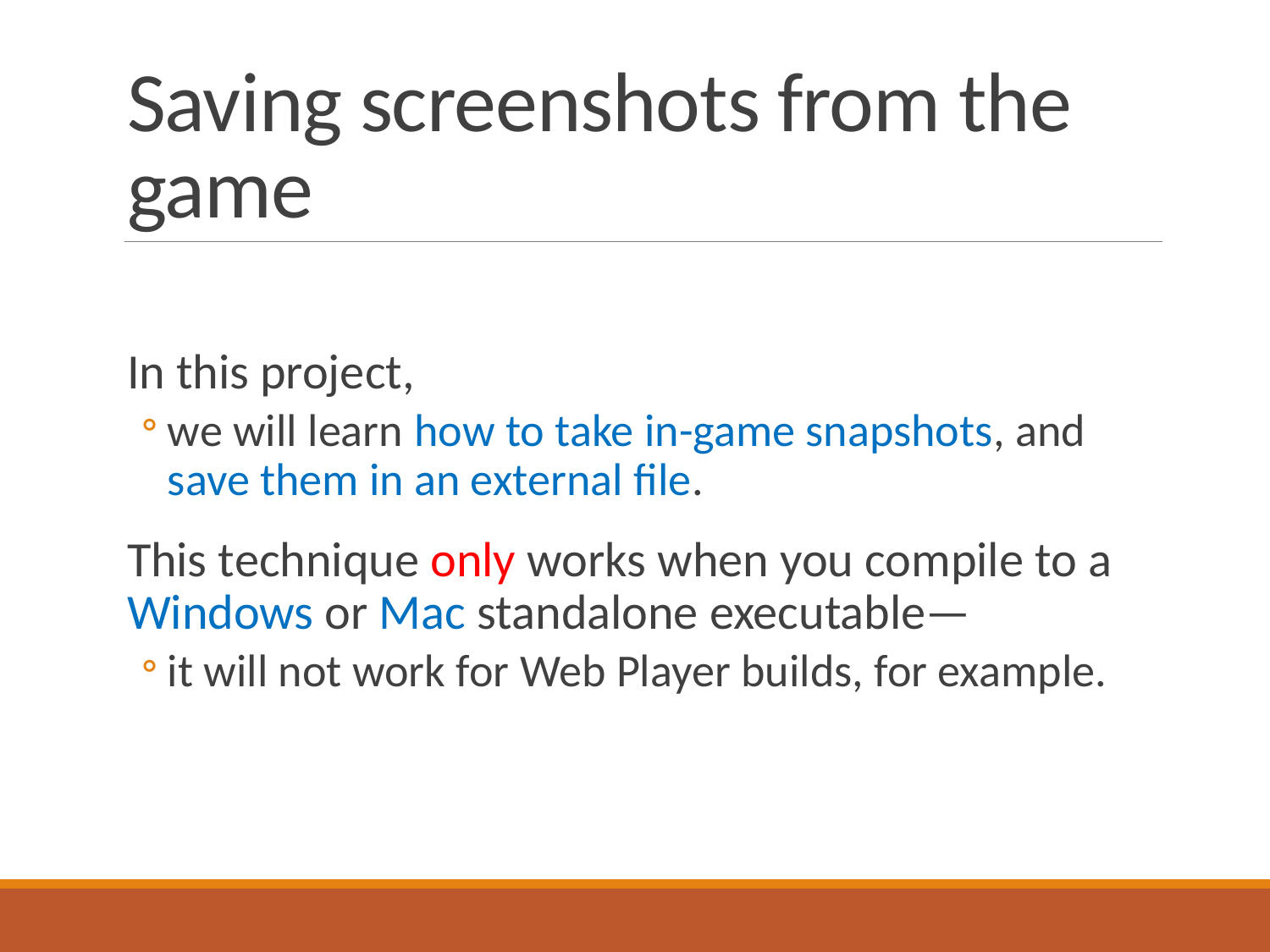

# Saving screenshots from the game

In this project,
we will learn how to take in-game snapshots, and save them in an external file.
This technique only works when you compile to a Windows or Mac standalone executable—
it will not work for Web Player builds, for example.